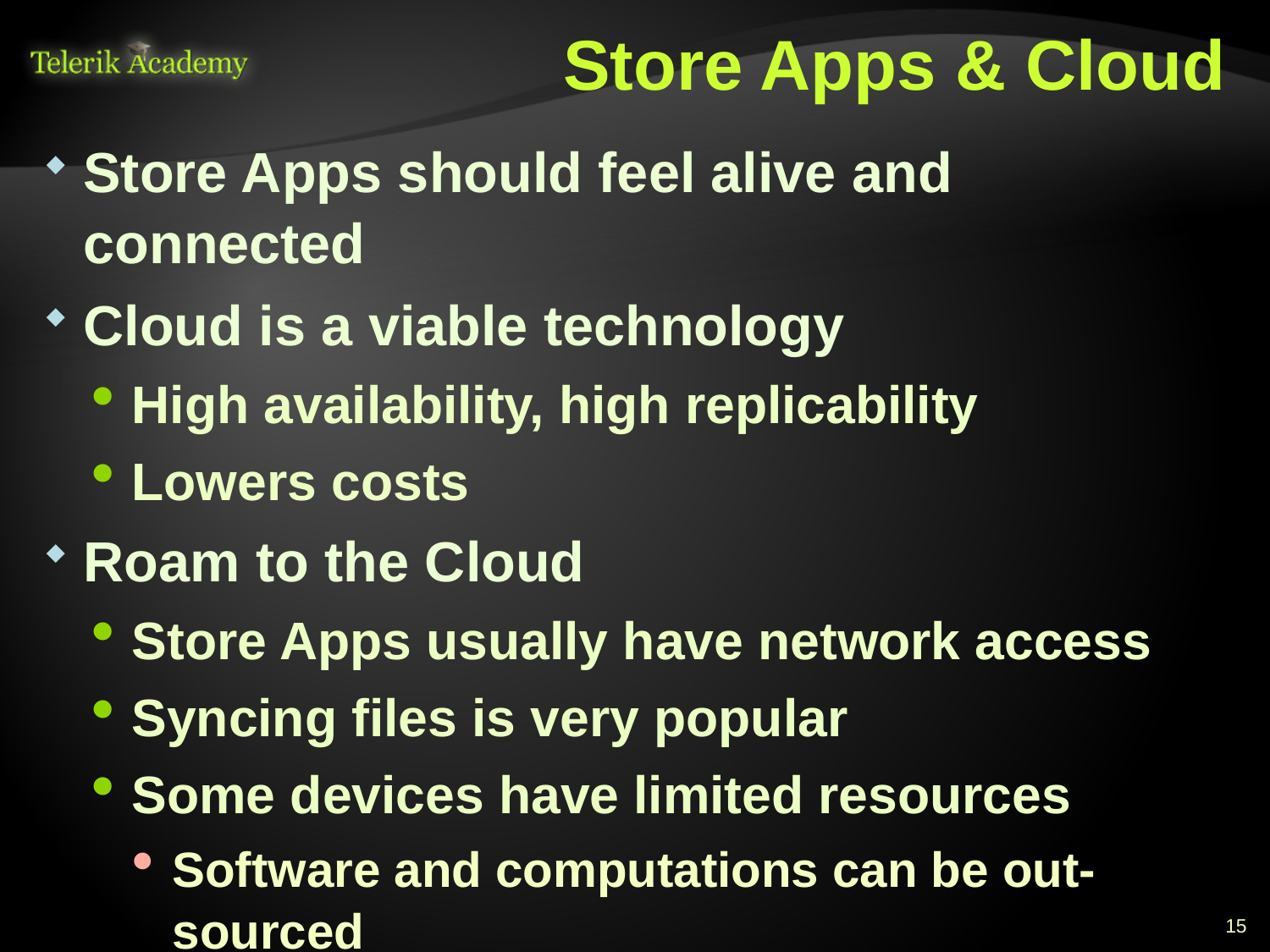

# Store Apps & Cloud
Store Apps should feel alive and connected
Cloud is a viable technology
High availability, high replicability
Lowers costs
Roam to the Cloud
Store Apps usually have network access
Syncing files is very popular
Some devices have limited resources
Software and computations can be out-sourced
Data sources can be shifted to the cloud
15